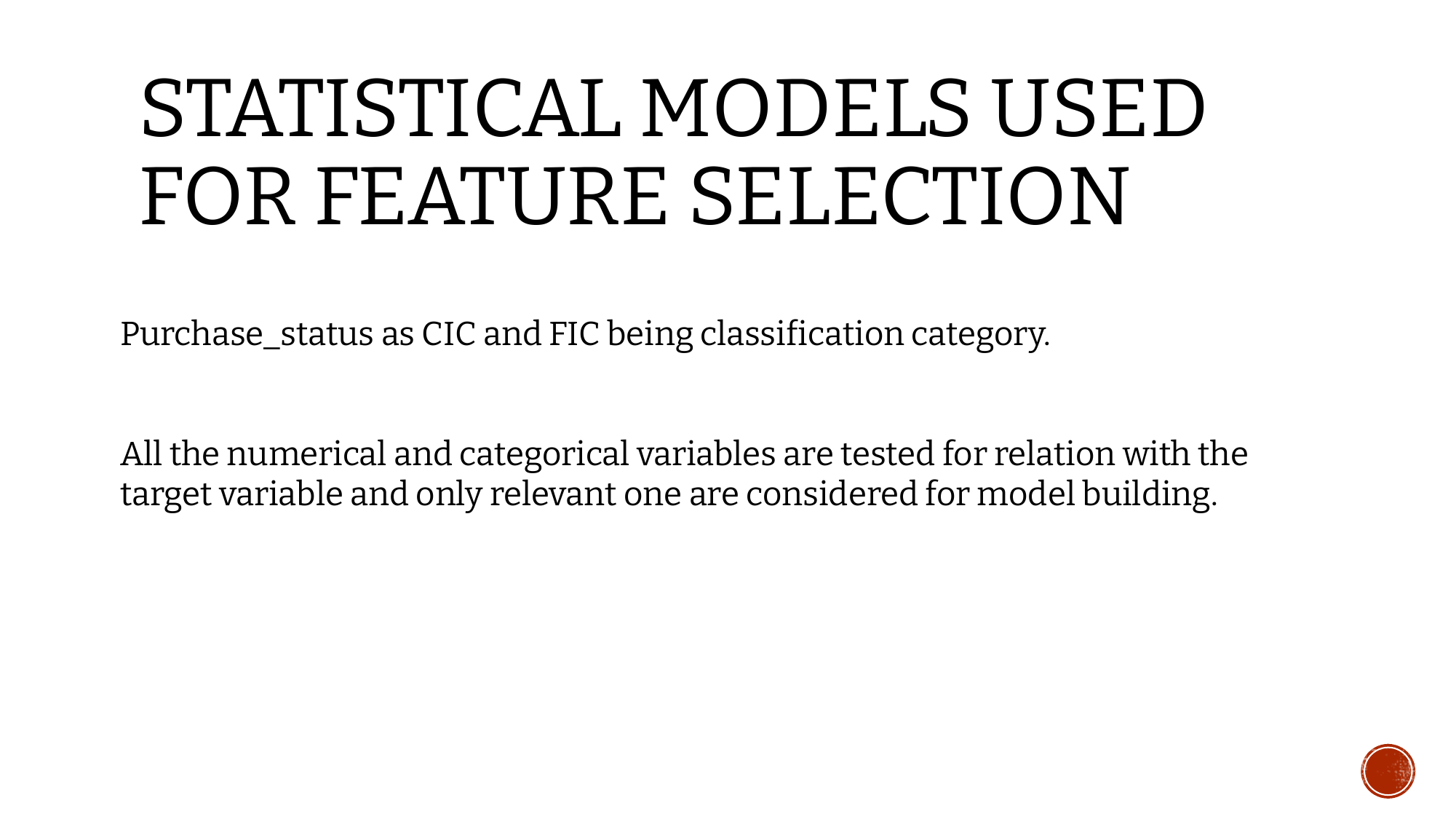

# STATISTICAL MODELS USED FOR FEATURE SELECTION
Purchase_status as CIC and FIC being classification category.

All the numerical and categorical variables are tested for relation with the target variable and only relevant one are considered for model building.